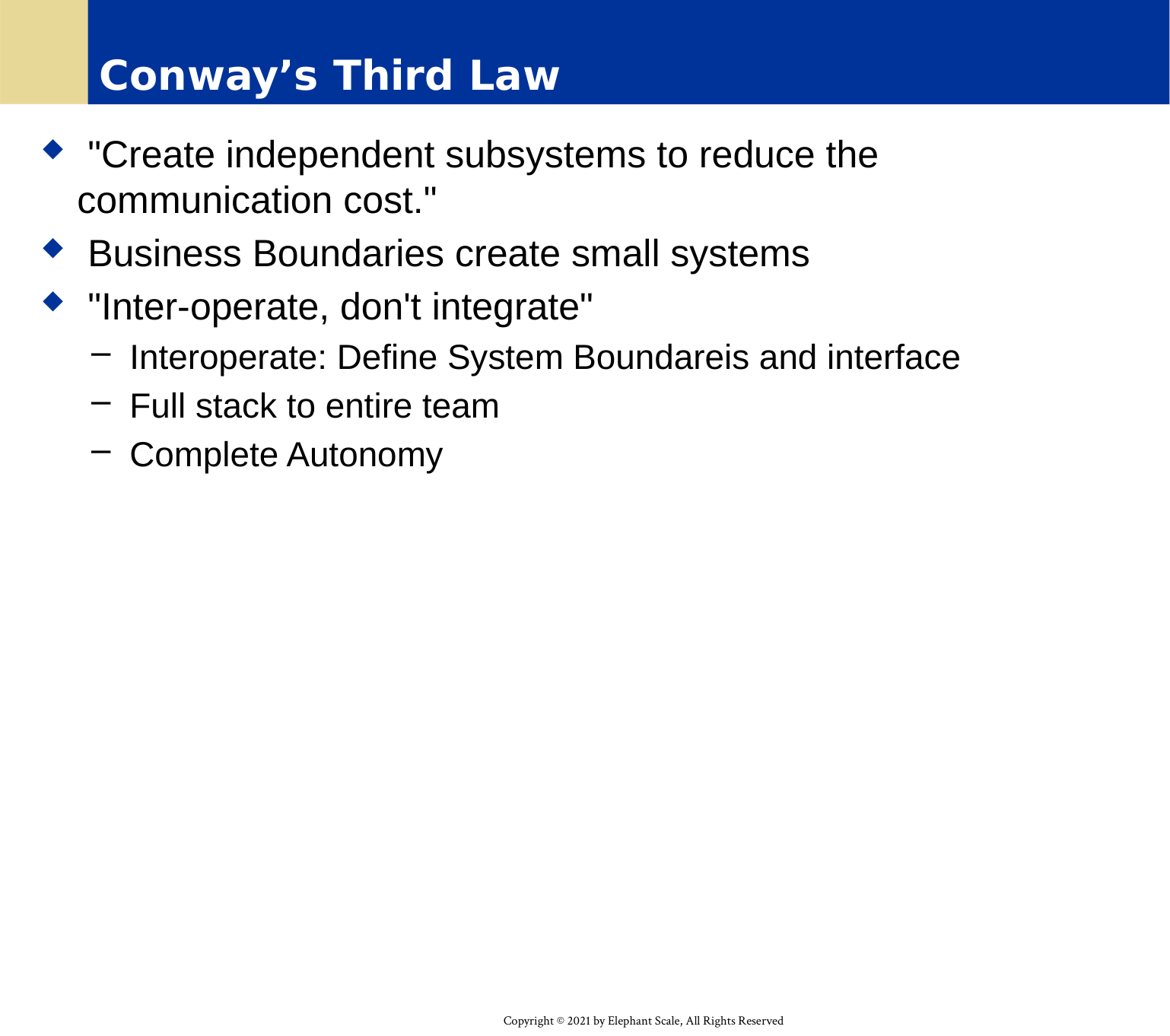

# Conway’s Third Law
 "Create independent subsystems to reduce the communication cost."
 Business Boundaries create small systems
 "Inter-operate, don't integrate"
 Interoperate: Define System Boundareis and interface
 Full stack to entire team
 Complete Autonomy
Copyright © 2021 by Elephant Scale, All Rights Reserved